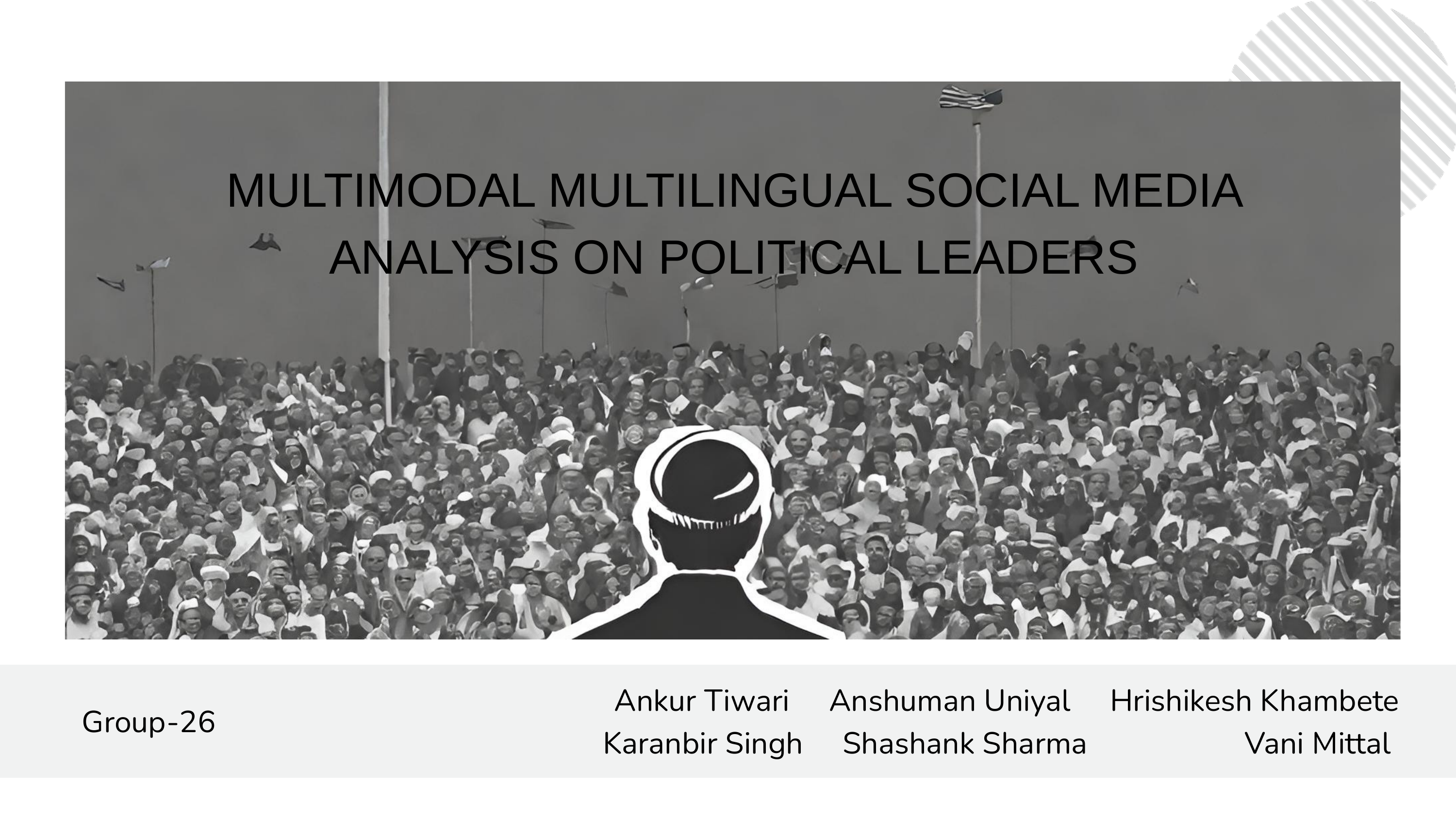

MULTIMODAL MULTILINGUAL SOCIAL MEDIA ANALYSIS ON POLITICAL LEADERS

Ankur Tiwari     Anshuman Uniyal     Hrishikesh Khambete
Karanbir Singh     Shashank Sharma                    Vani Mittal
Group-26